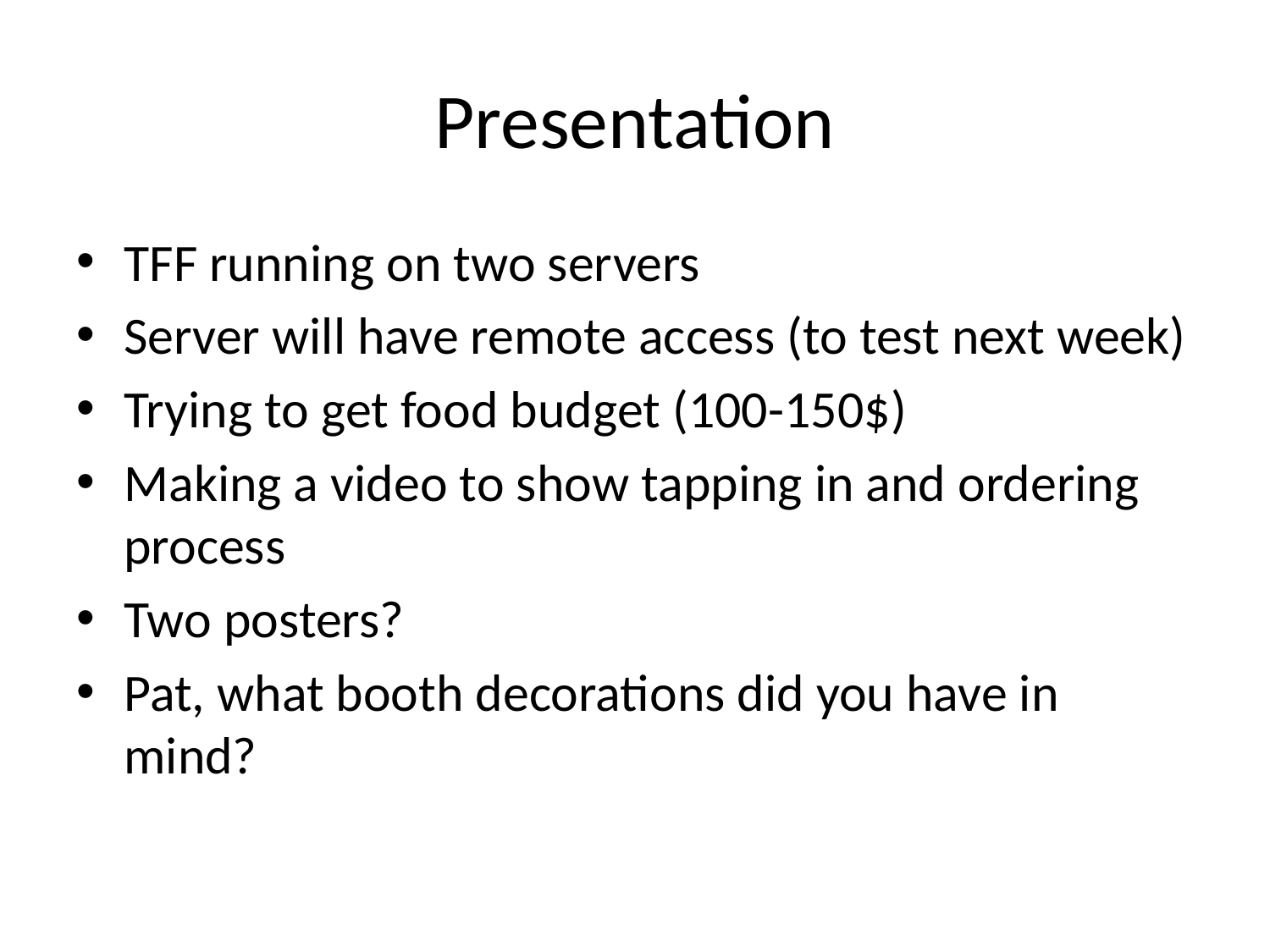

# Presentation
TFF running on two servers
Server will have remote access (to test next week)
Trying to get food budget (100-150$)
Making a video to show tapping in and ordering process
Two posters?
Pat, what booth decorations did you have in mind?